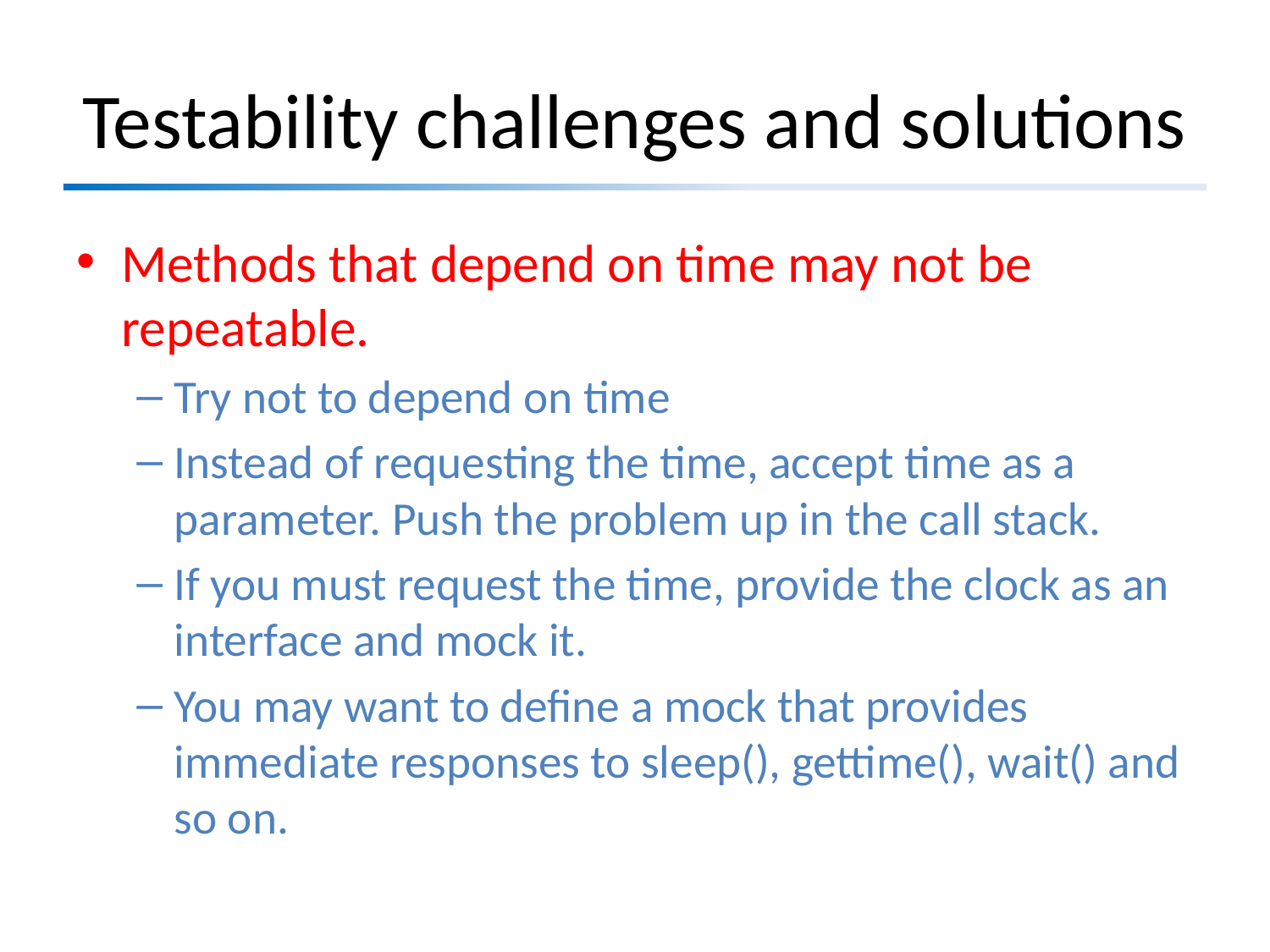

# Testability challenges and solutions
Methods that depend on time may not be repeatable.
Try not to depend on time
Instead of requesting the time, accept time as a parameter. Push the problem up in the call stack.
If you must request the time, provide the clock as an interface and mock it.
You may want to define a mock that provides immediate responses to sleep(), gettime(), wait() and so on.